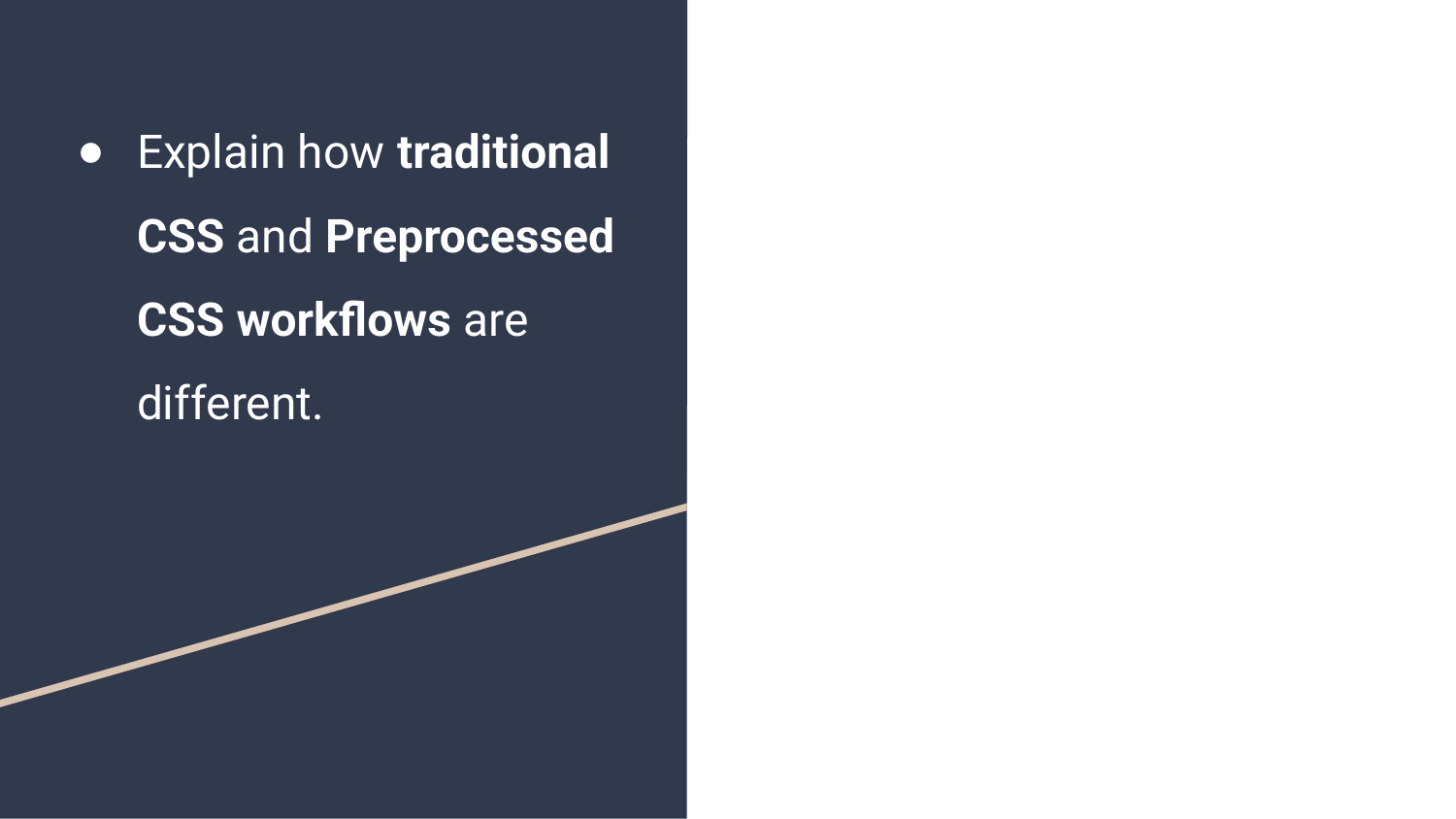

# Explain how traditional CSS and Preprocessed CSS workflows are different.